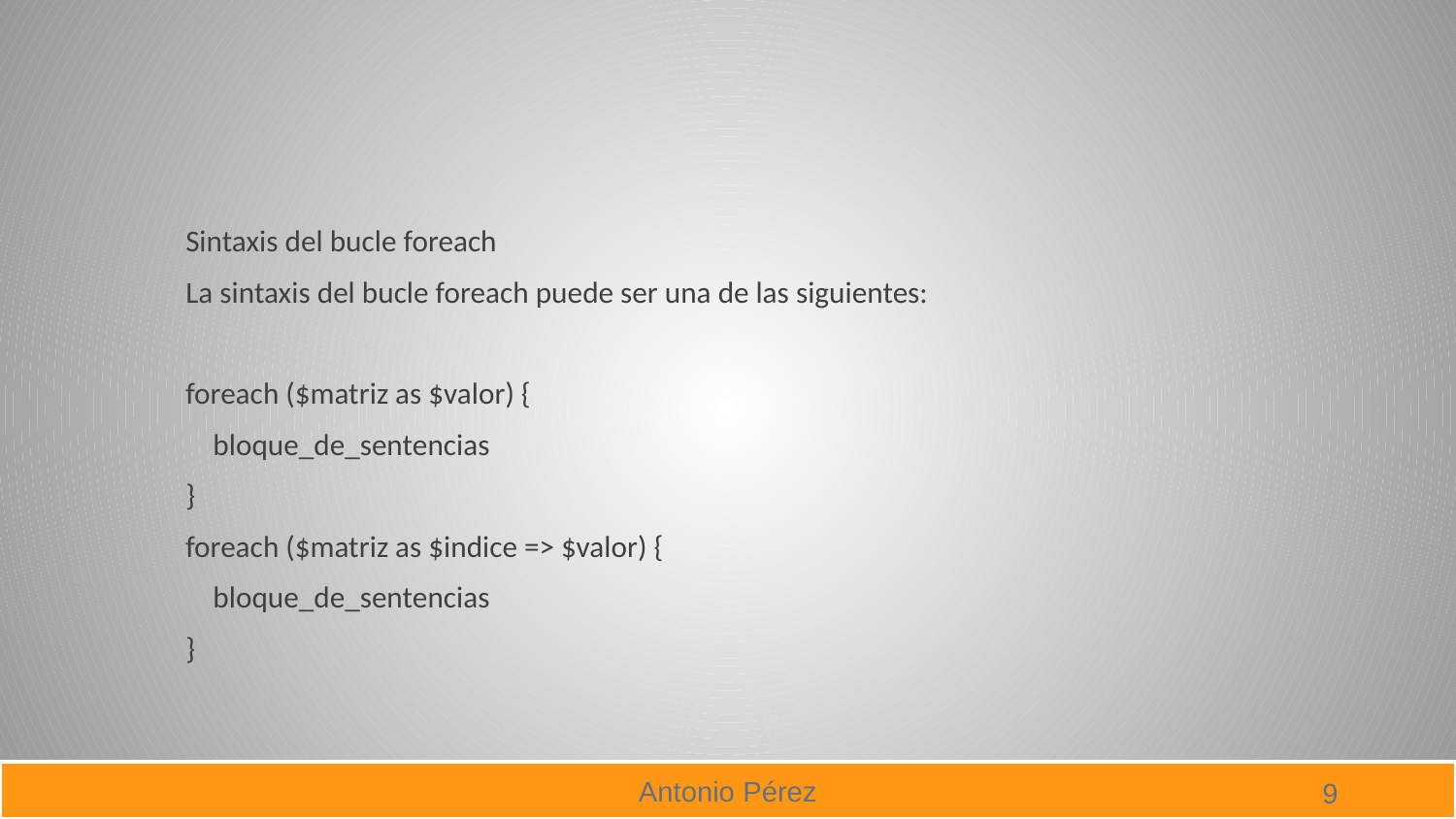

#
Sintaxis del bucle foreach
La sintaxis del bucle foreach puede ser una de las siguientes:

foreach ($matriz as $valor) {
    bloque_de_sentencias
}
foreach ($matriz as $indice => $valor) {
    bloque_de_sentencias
}